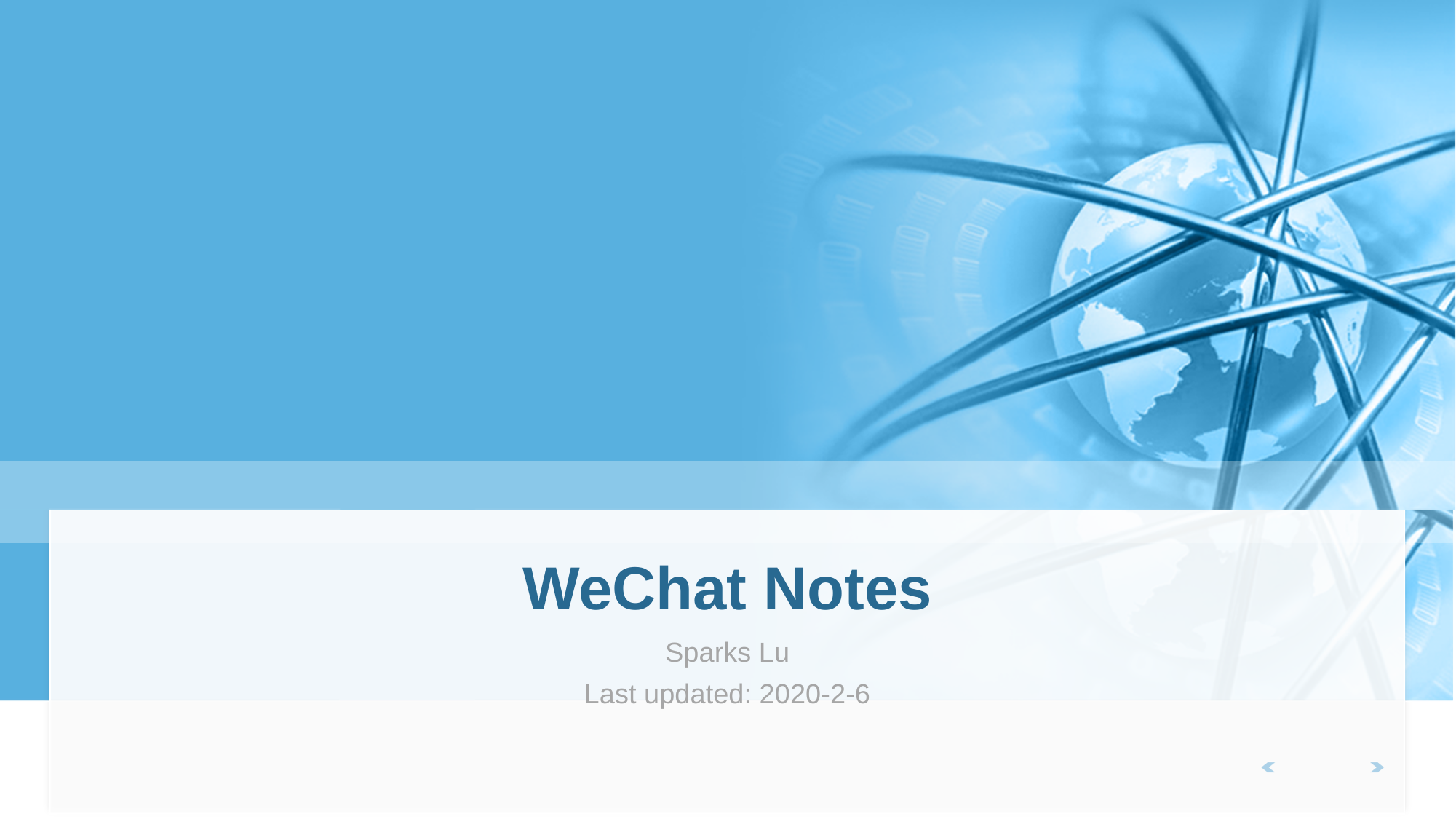

# WeChat Notes
Sparks Lu
Last updated: 2020-2-6